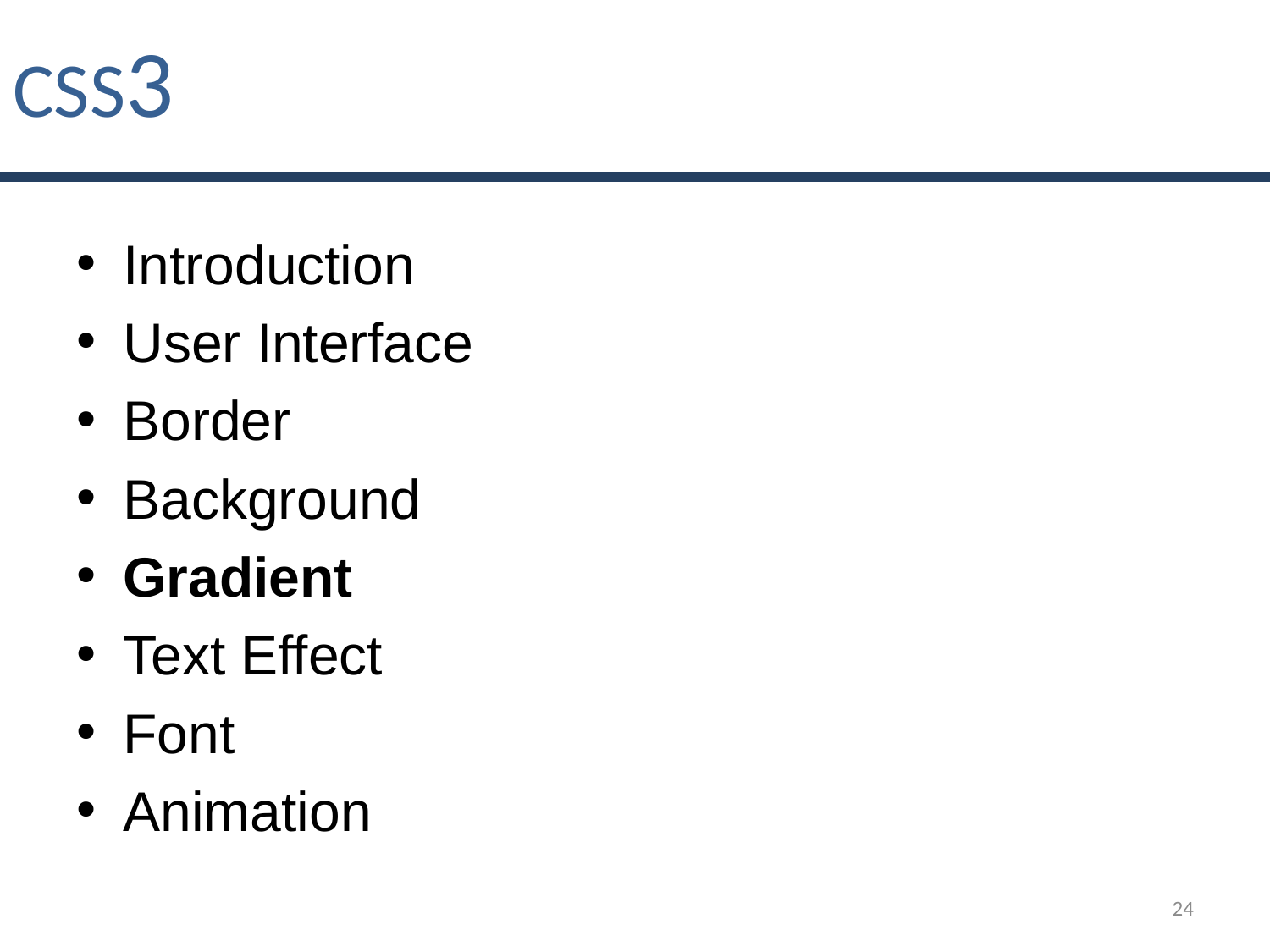

CSS3

Introduction
User Interface
Border
Background
Gradient
Text Effect
Font
Animation
24